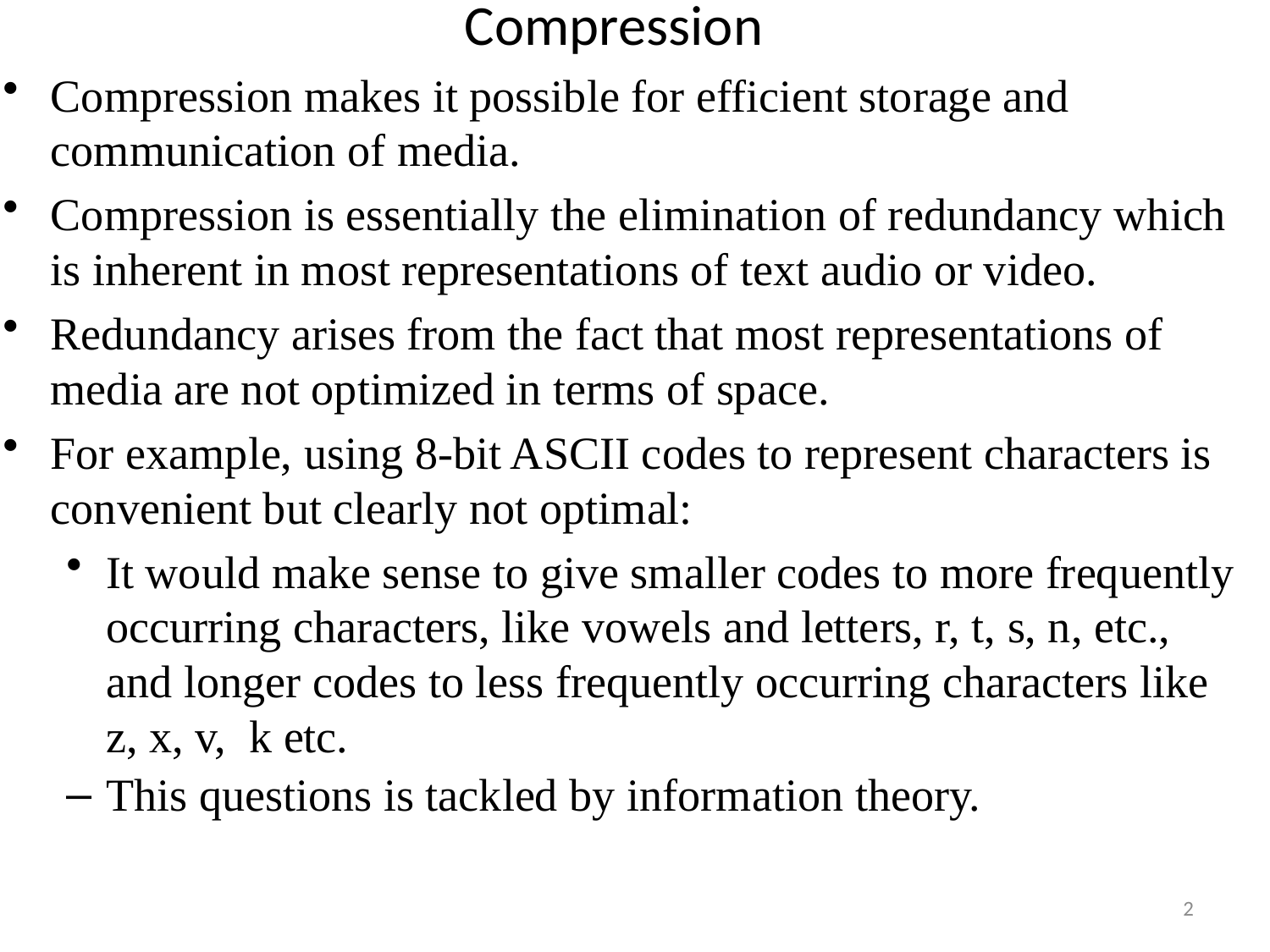

# Compression
Compression makes it possible for efficient storage and communication of media.
Compression is essentially the elimination of redundancy which is inherent in most representations of text audio or video.
Redundancy arises from the fact that most representations of media are not optimized in terms of space.
For example, using 8-bit ASCII codes to represent characters is convenient but clearly not optimal:
It would make sense to give smaller codes to more frequently occurring characters, like vowels and letters, r, t, s, n, etc., and longer codes to less frequently occurring characters like z, x, v,  k etc.
This questions is tackled by information theory.

2